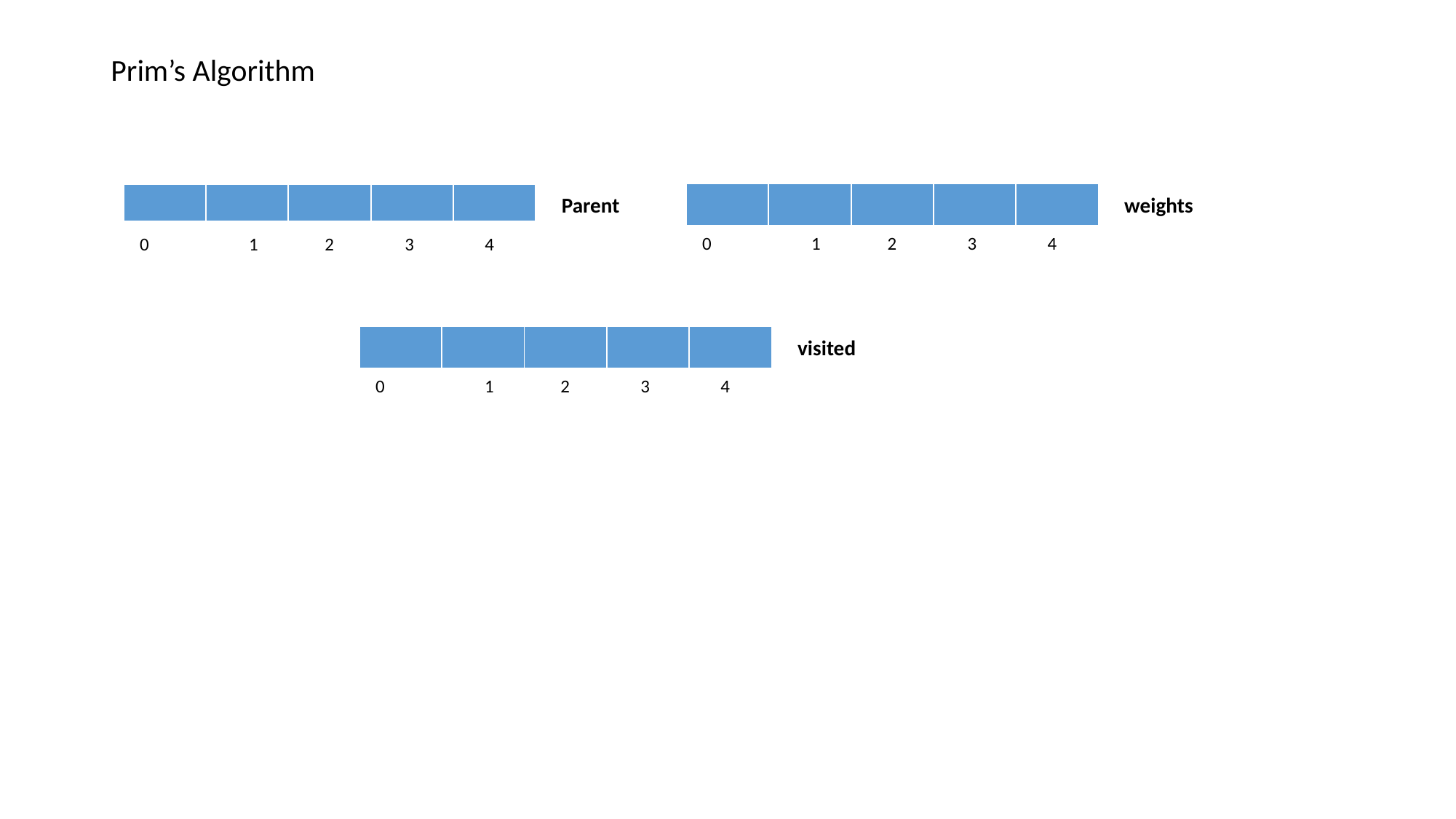

# Prim’s Algorithm
|  |  |  |  |  |
| --- | --- | --- | --- | --- |
|  |  |  |  |  |
| --- | --- | --- | --- | --- |
weights
Parent
0	1                2                 3                 4
0	1                2                 3                 4
|  |  |  |  |  |
| --- | --- | --- | --- | --- |
visited
0	1                2                 3                 4